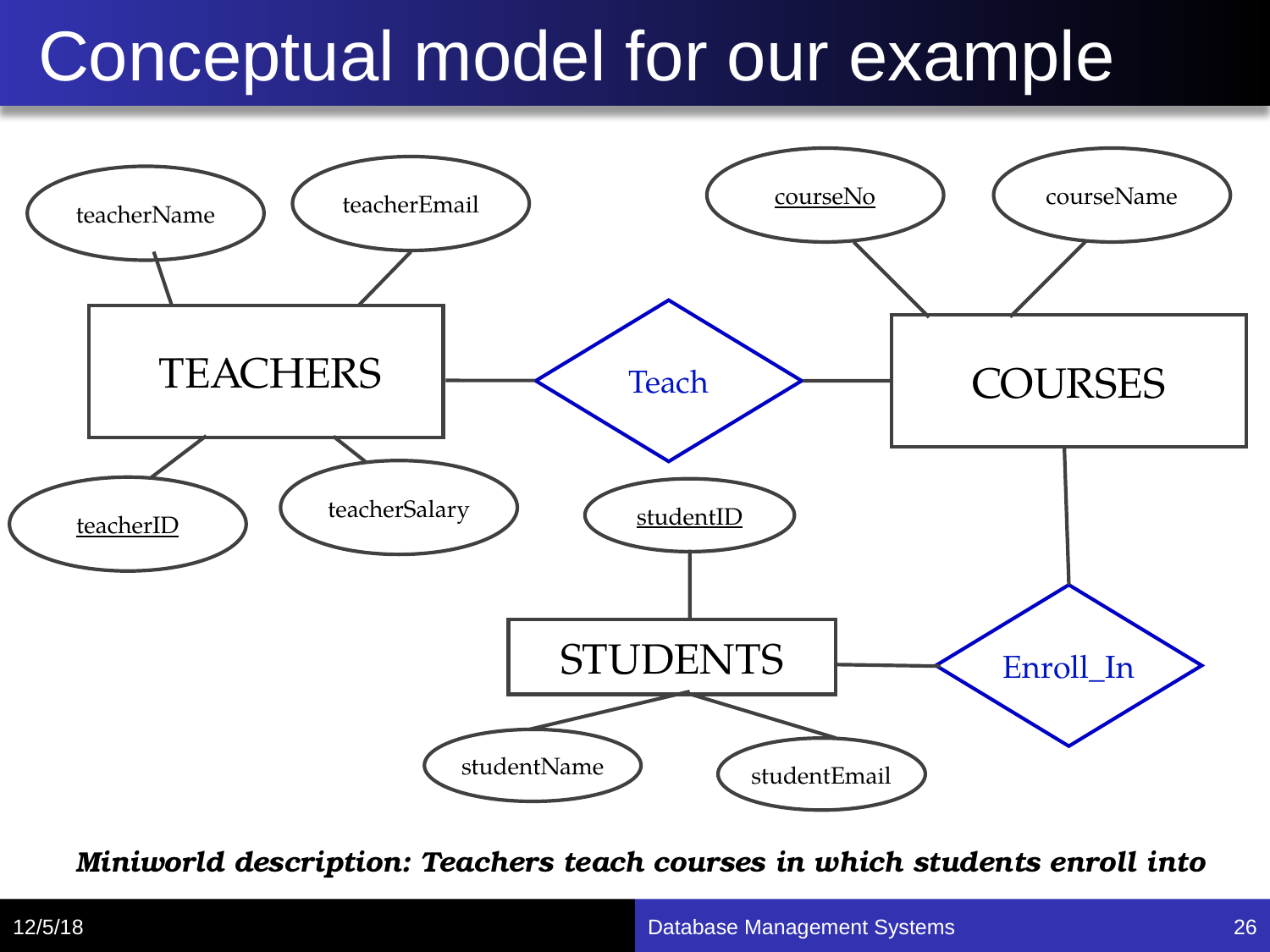

# Conceptual model for our example
courseNo
courseName
teacherEmail
teacherName

Teach

COURSES
TEACHERS

teacherSalary
teacherID
studentID

Enroll_In
STUDENTS

studentName
studentEmail
Miniworld description: Teachers teach courses in which students enroll into
12/5/18
Database Management Systems
26